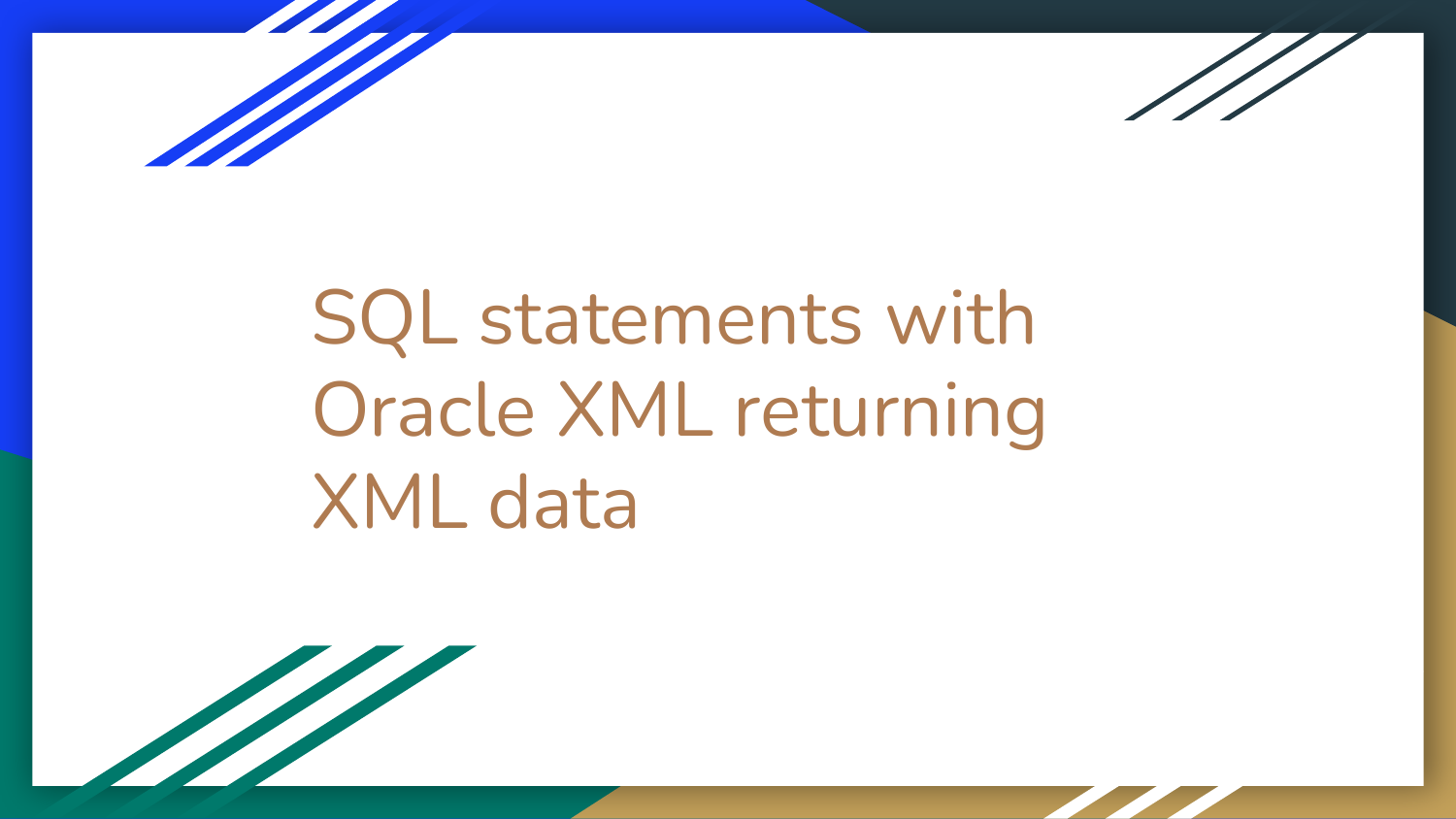

# SQL statements with Oracle XML returning XML data